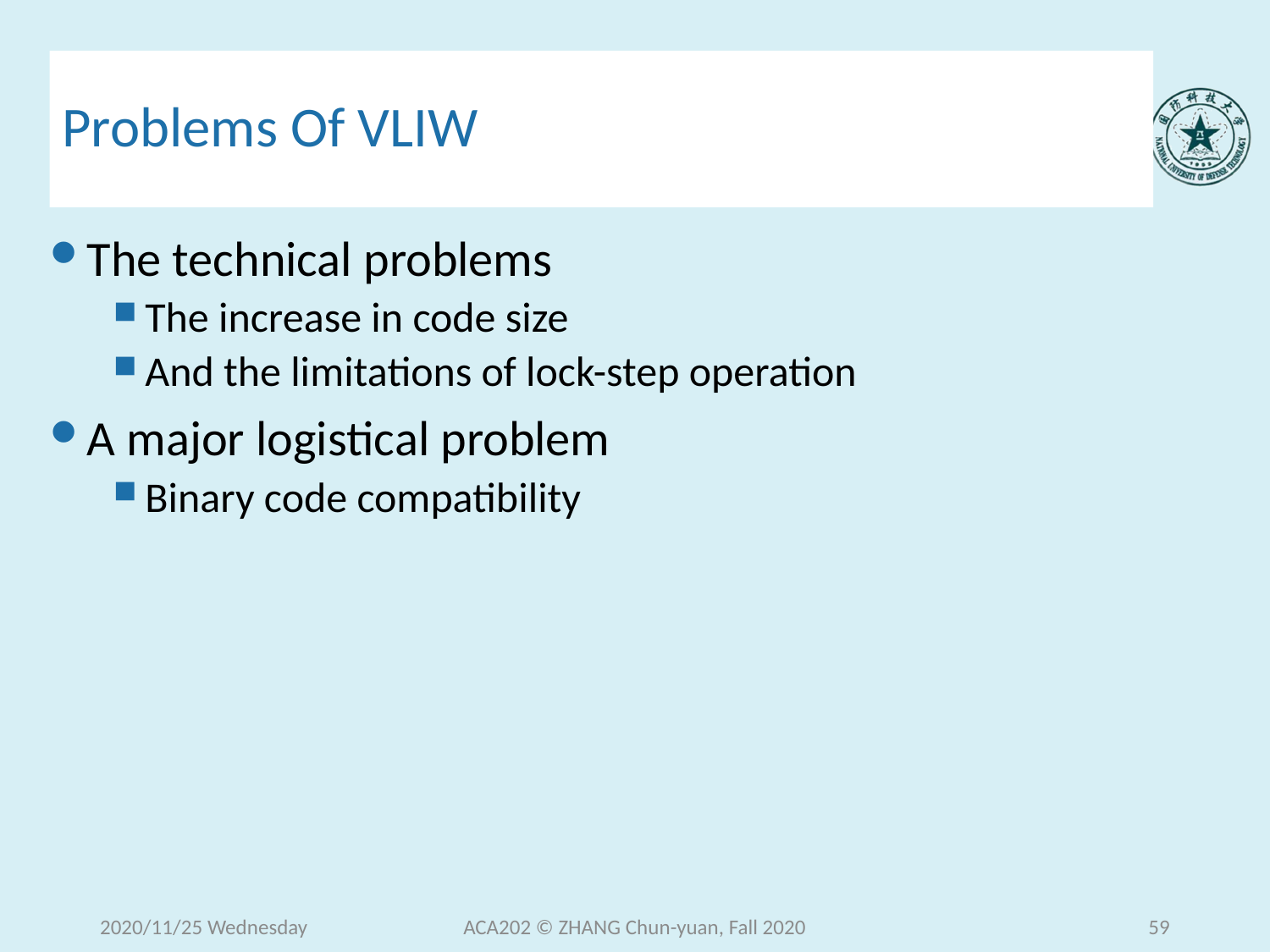

# Problems Of VLIW
The technical problems
The increase in code size
And the limitations of lock-step operation
A major logistical problem
Binary code compatibility
2020/11/25 Wednesday
ACA202 © ZHANG Chun-yuan, Fall 2020
59